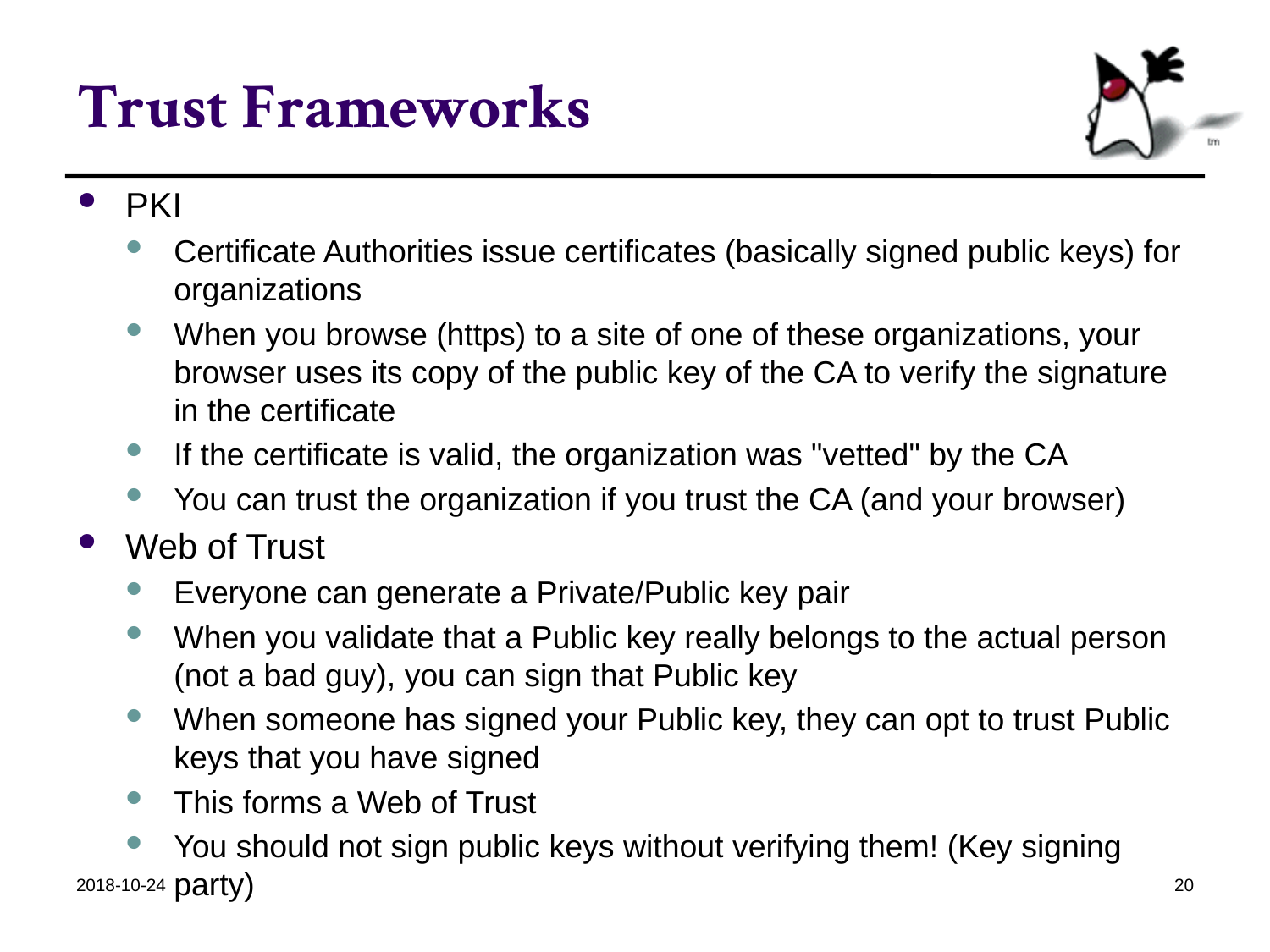

# Trust Frameworks
PKI
Certificate Authorities issue certificates (basically signed public keys) for organizations
When you browse (https) to a site of one of these organizations, your browser uses its copy of the public key of the CA to verify the signature in the certificate
If the certificate is valid, the organization was "vetted" by the CA
You can trust the organization if you trust the CA (and your browser)
Web of Trust
Everyone can generate a Private/Public key pair
When you validate that a Public key really belongs to the actual person (not a bad guy), you can sign that Public key
When someone has signed your Public key, they can opt to trust Public keys that you have signed
This forms a Web of Trust
You should not sign public keys without verifying them! (Key signing party)
2018-10-24
20